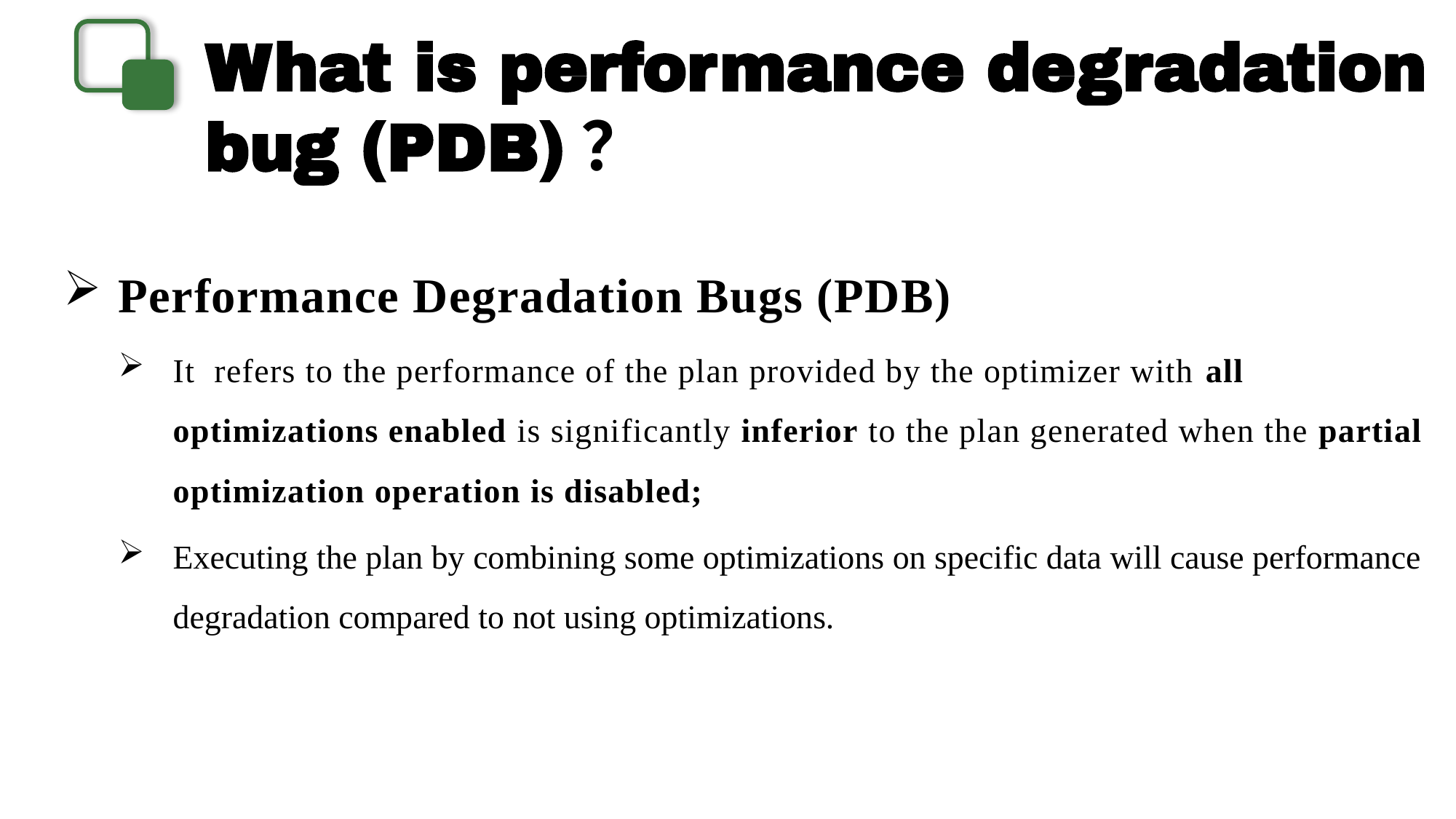

What is performance degradation bug (PDB)？

Performance Degradation Bugs (PDB)
It  refers to the performance of the plan provided by the optimizer with all optimizations enabled is significantly inferior to the plan generated when the partial optimization operation is disabled;
Executing the plan by combining some optimizations on specific data will cause performance degradation compared to not using optimizations.